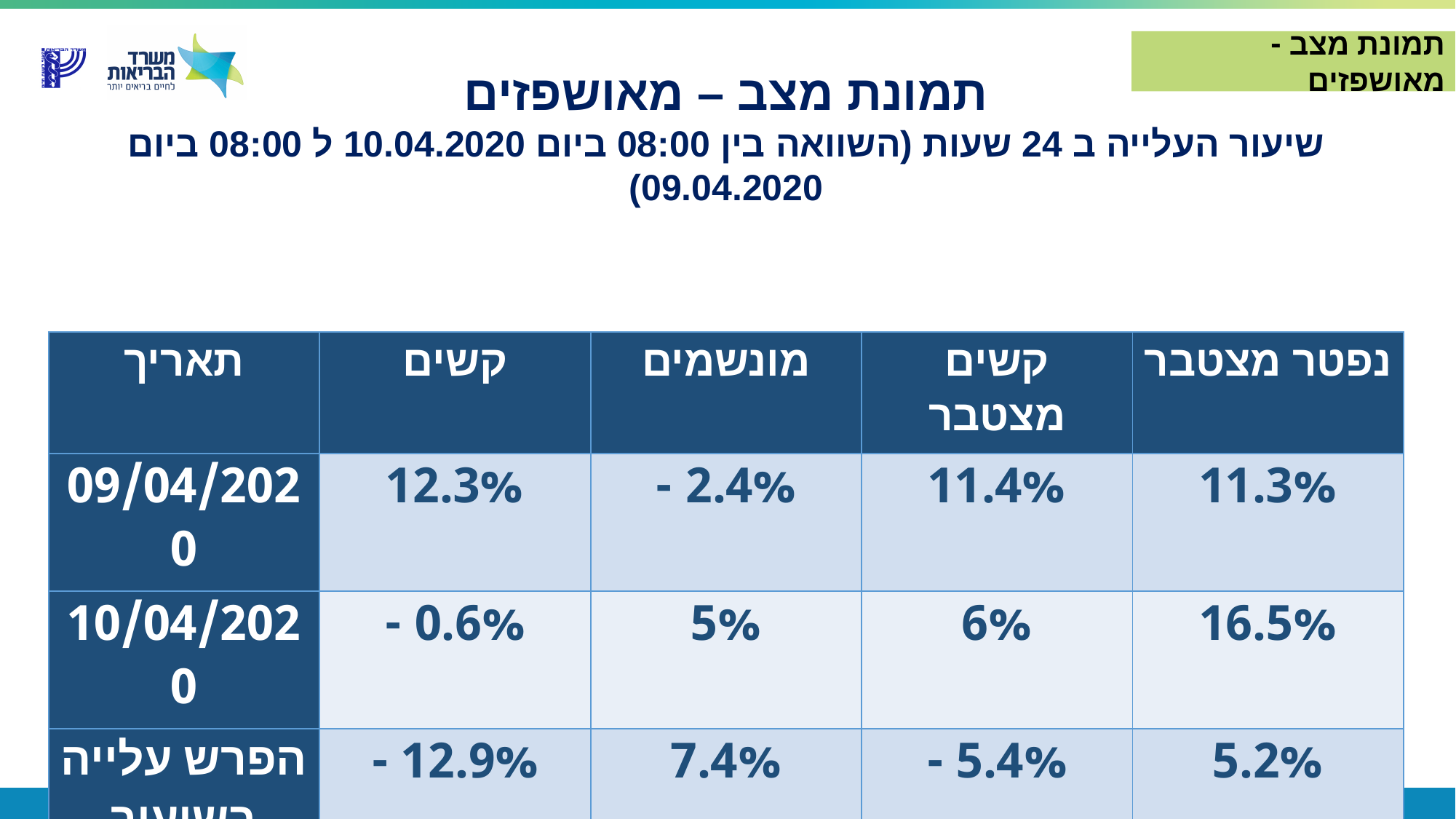

תמונת מצב - מאושפזים
תמונת מצב – מאושפזים
שיעור העלייה ב 24 שעות (השוואה בין 08:00 ביום 10.04.2020 ל 08:00 ביום 09.04.2020)

| תאריך | קשים | מונשמים | קשים מצטבר | נפטר מצטבר |
| --- | --- | --- | --- | --- |
| 09/04/2020 | 12.3% | 2.4% - | 11.4% | 11.3% |
| 10/04/2020 | 0.6% - | 5% | 6% | 16.5% |
| הפרש עלייה בשיעור | 12.9% - | 7.4% | 5.4% - | 5.2% |